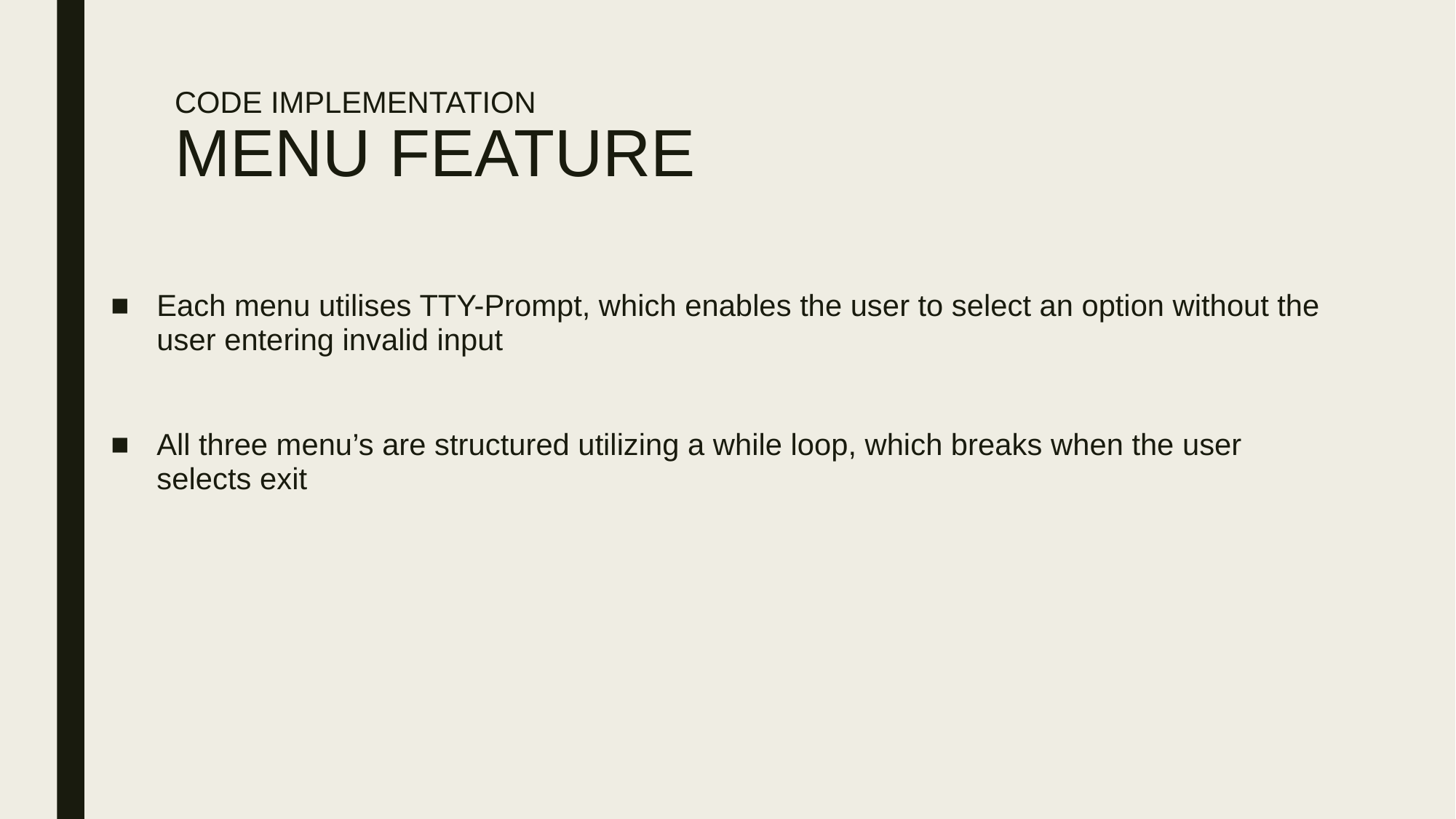

# CODE IMPLEMENTATION MENU FEATURE
Each menu utilises TTY-Prompt, which enables the user to select an option without the user entering invalid input

All three menu’s are structured utilizing a while loop, which breaks when the user selects exit